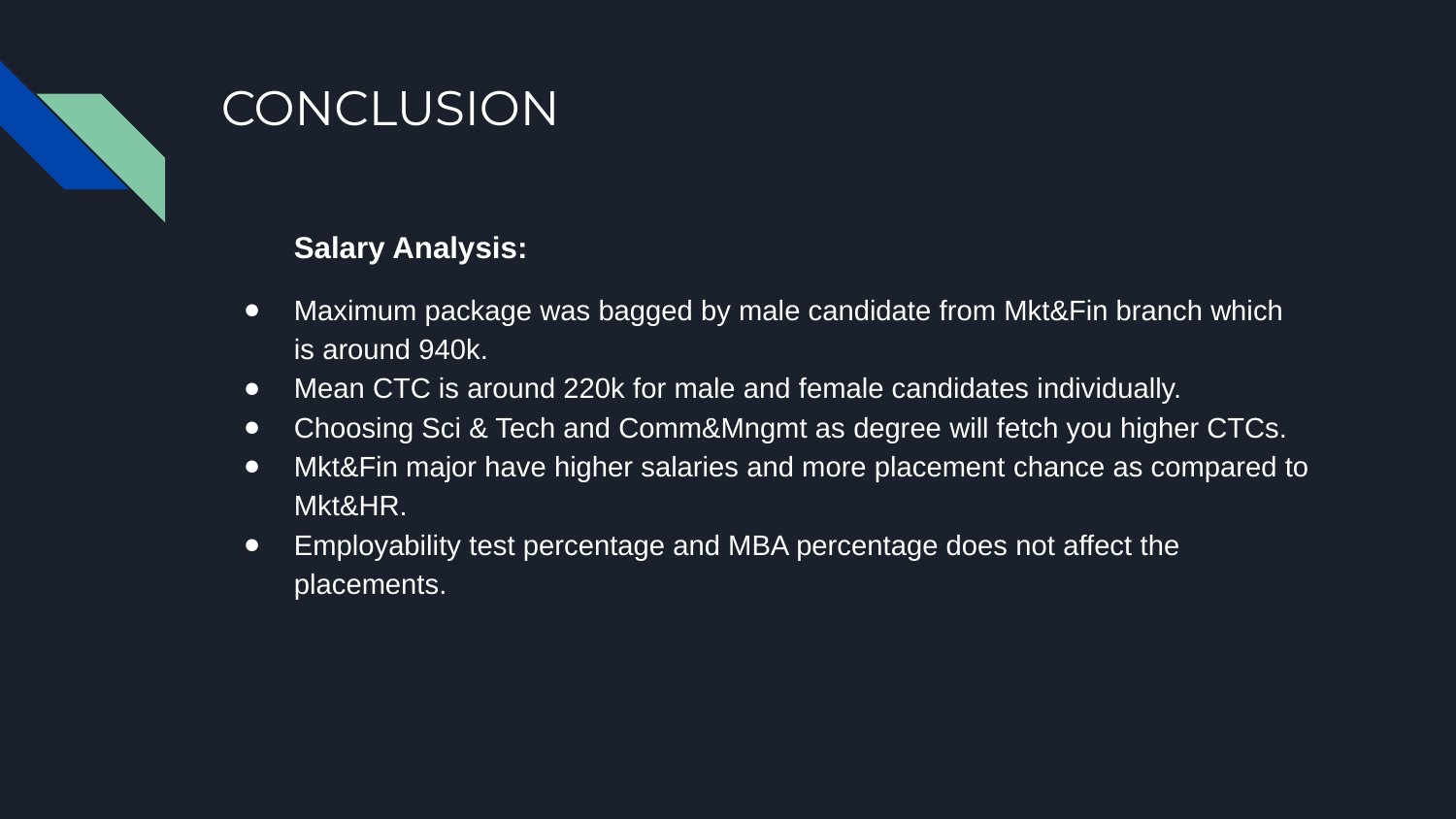

# CONCLUSION
Salary Analysis:
Maximum package was bagged by male candidate from Mkt&Fin branch which is around 940k.
Mean CTC is around 220k for male and female candidates individually.
Choosing Sci & Tech and Comm&Mngmt as degree will fetch you higher CTCs.
Mkt&Fin major have higher salaries and more placement chance as compared to Mkt&HR.
Employability test percentage and MBA percentage does not affect the placements.